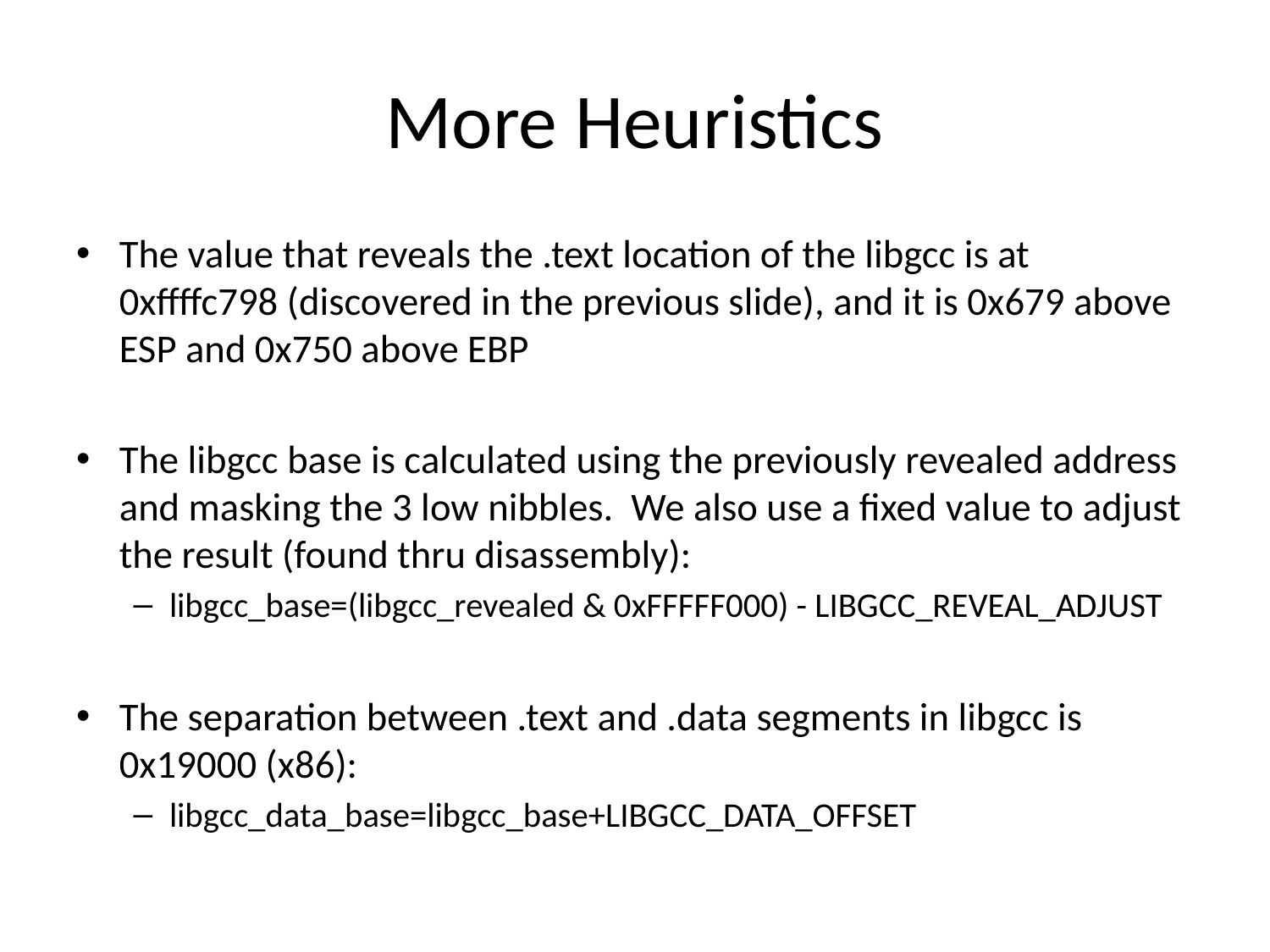

# More Heuristics
The value that reveals the .text location of the libgcc is at 0xffffc798 (discovered in the previous slide), and it is 0x679 above ESP and 0x750 above EBP

The libgcc base is calculated using the previously revealed address and masking the 3 low nibbles.  We also use a fixed value to adjust the result (found thru disassembly):
libgcc_base=(libgcc_revealed & 0xFFFFF000) - LIBGCC_REVEAL_ADJUST

The separation between .text and .data segments in libgcc is 0x19000 (x86):
libgcc_data_base=libgcc_base+LIBGCC_DATA_OFFSET